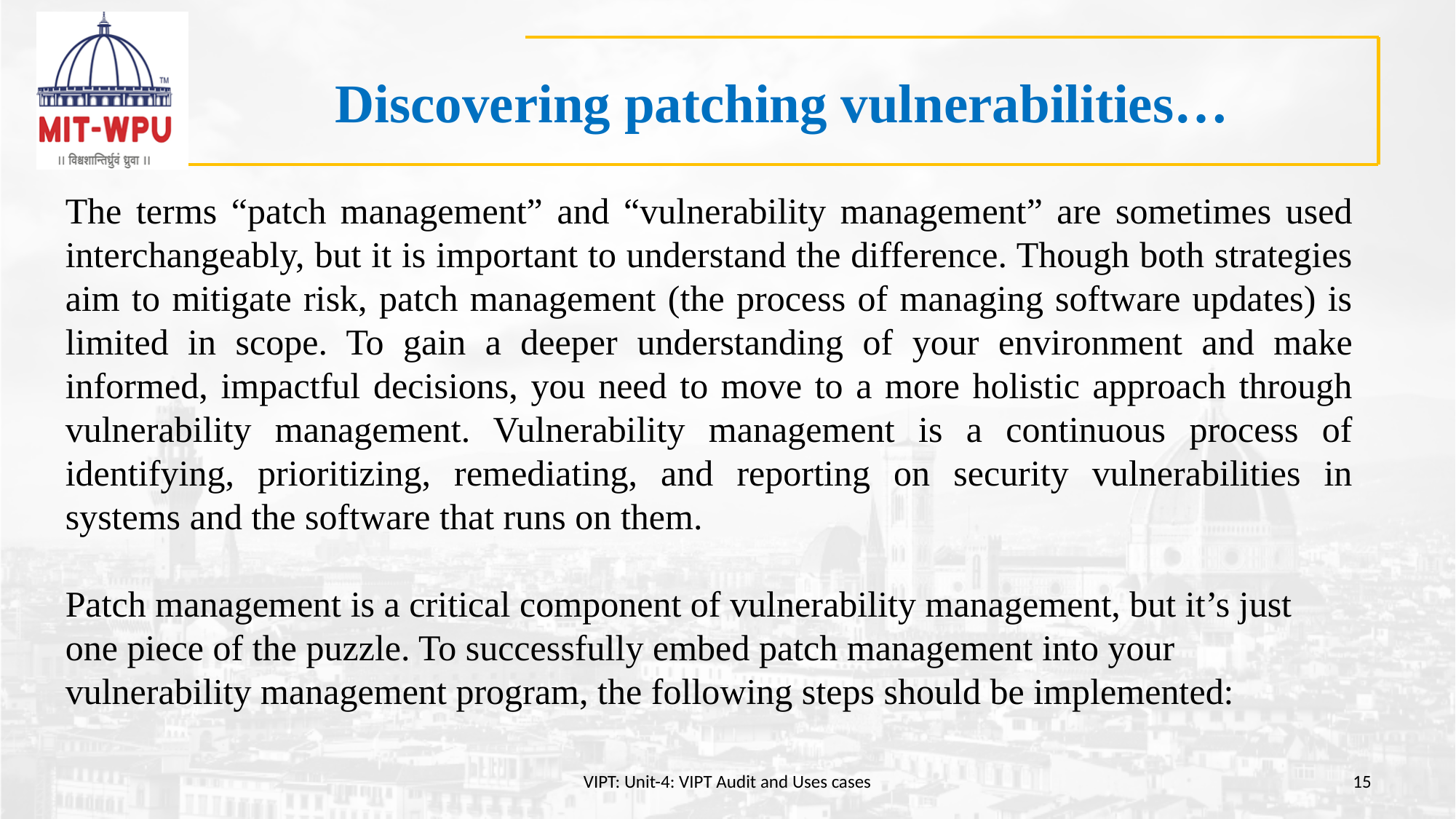

# Discovering patching vulnerabilities…
The terms “patch management” and “vulnerability management” are sometimes used interchangeably, but it is important to understand the difference. Though both strategies aim to mitigate risk, patch management (the process of managing software updates) is limited in scope. To gain a deeper understanding of your environment and make informed, impactful decisions, you need to move to a more holistic approach through vulnerability management. Vulnerability management is a continuous process of identifying, prioritizing, remediating, and reporting on security vulnerabilities in systems and the software that runs on them.

Patch management is a critical component of vulnerability management, but it’s just one piece of the puzzle. To successfully embed patch management into your vulnerability management program, the following steps should be implemented:

VIPT: Unit-4: VIPT Audit and Uses cases
15